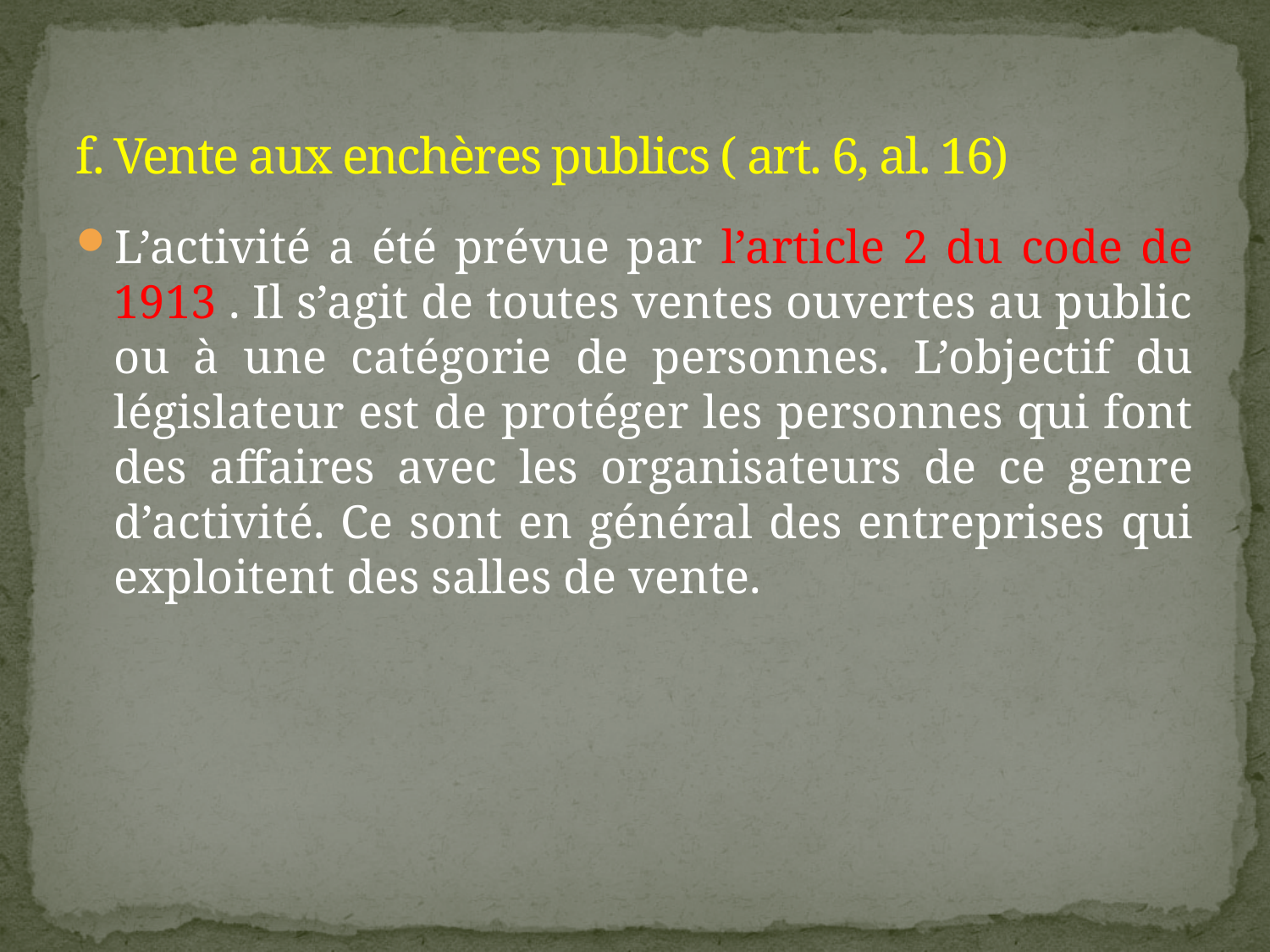

# f. Vente aux enchères publics ( art. 6, al. 16)
L’activité a été prévue par l’article 2 du code de 1913 . Il s’agit de toutes ventes ouvertes au public ou à une catégorie de personnes. L’objectif du législateur est de protéger les personnes qui font des affaires avec les organisateurs de ce genre d’activité. Ce sont en général des entreprises qui exploitent des salles de vente.